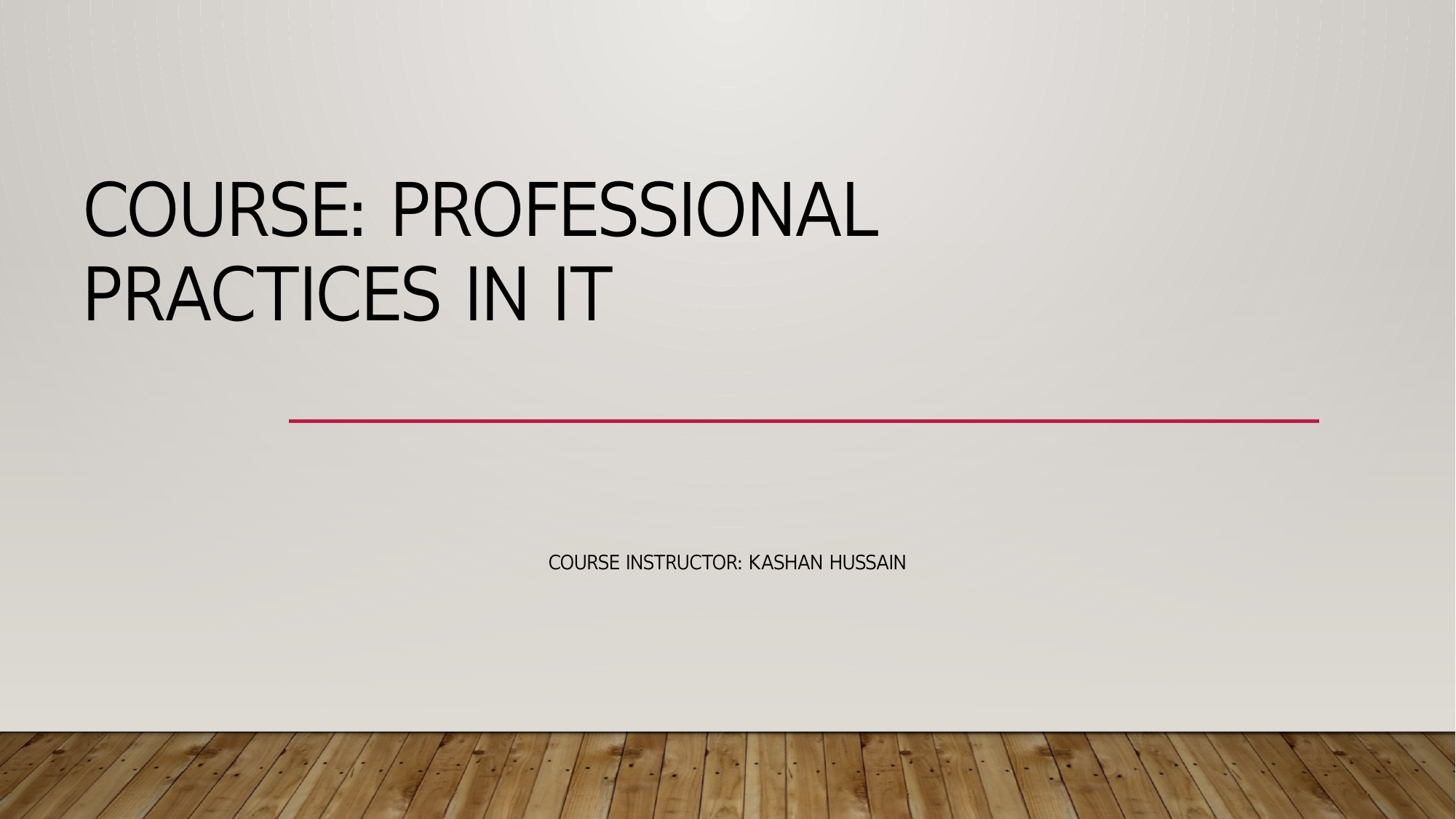

# Course: Professional Practices in IT
Course Instructor: KASHAN HUSSAIN